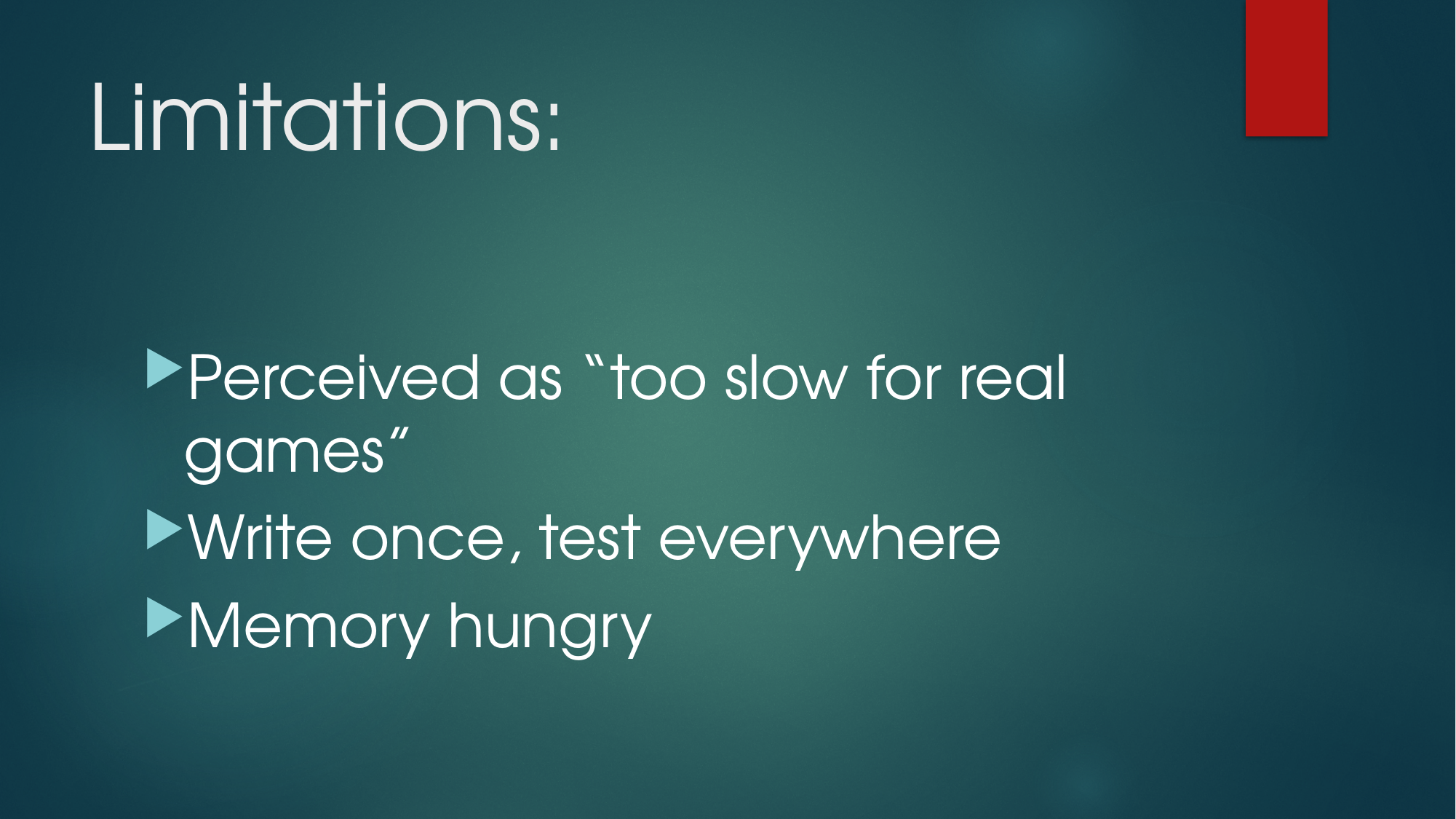

# Limitations:

Perceived as “too slow for real games”
Write once, test everywhere
Memory hungry